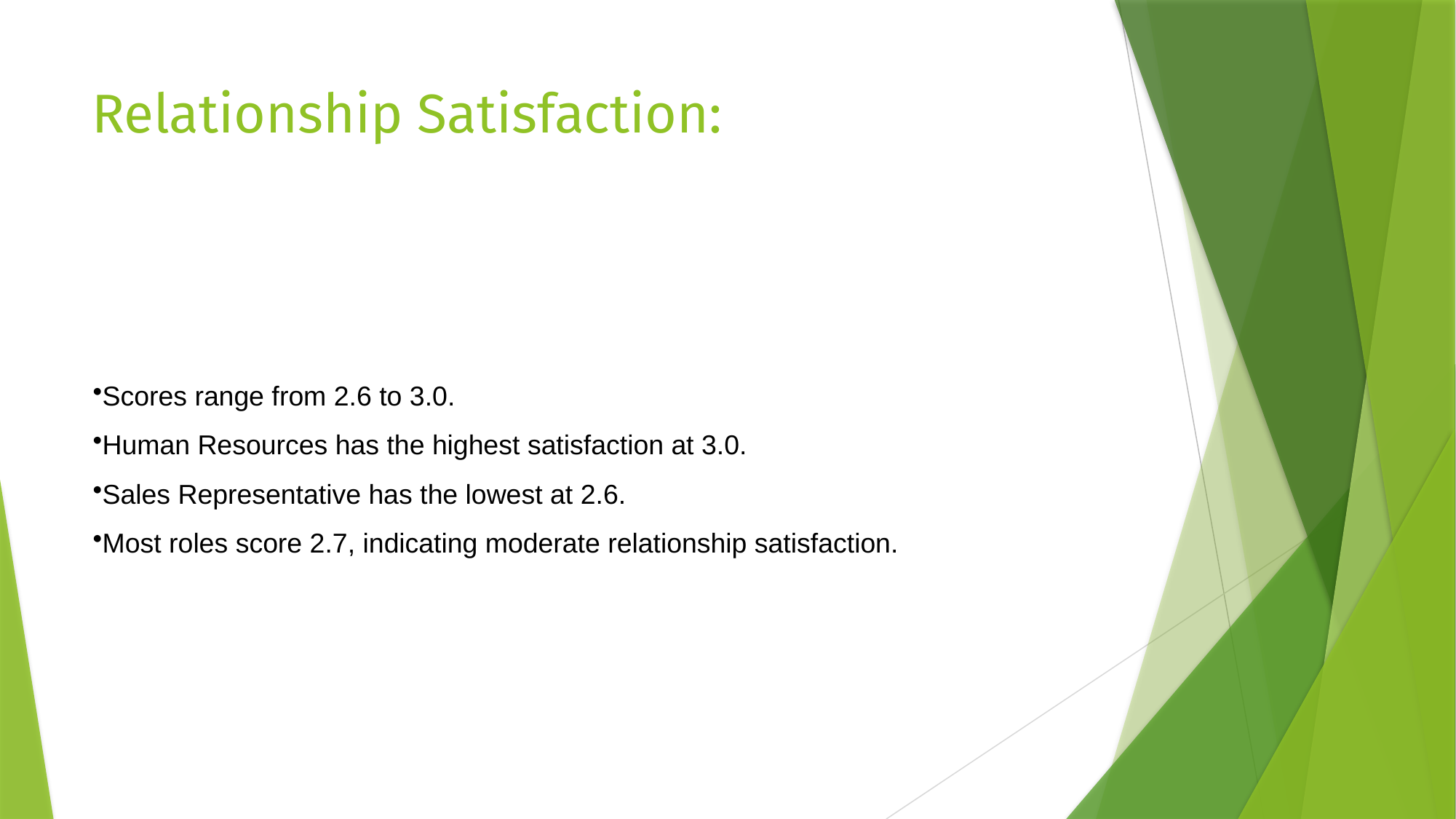

# Relationship Satisfaction:

Scores range from 2.6 to 3.0.
Human Resources has the highest satisfaction at 3.0.
Sales Representative has the lowest at 2.6.
Most roles score 2.7, indicating moderate relationship satisfaction.